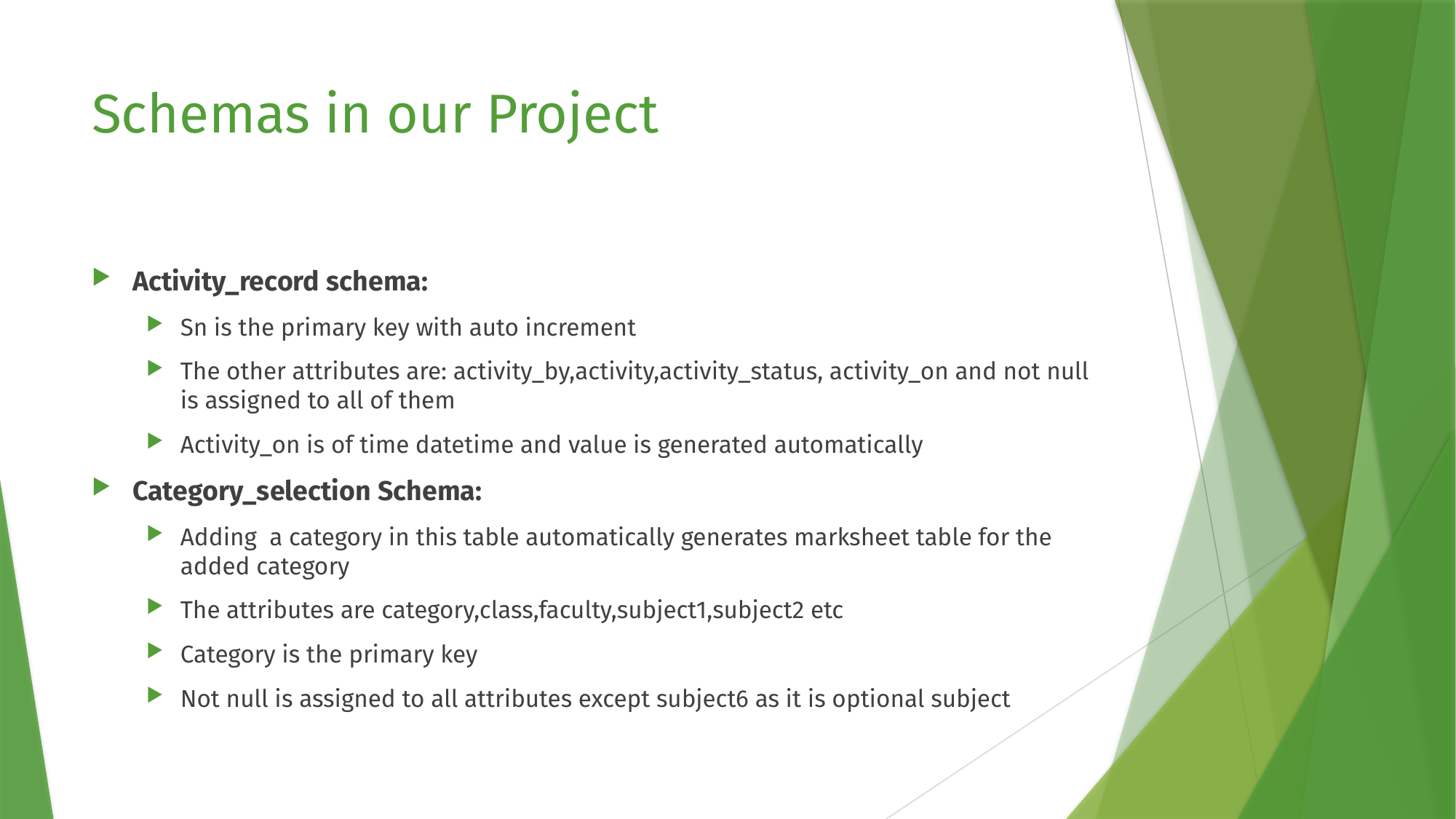

# Schemas in our Project
Activity_record schema:
Sn is the primary key with auto increment
The other attributes are: activity_by,activity,activity_status, activity_on and not null is assigned to all of them
Activity_on is of time datetime and value is generated automatically
Category_selection Schema:
Adding  a category in this table automatically generates marksheet table for the added category
The attributes are category,class,faculty,subject1,subject2 etc
Category is the primary key
Not null is assigned to all attributes except subject6 as it is optional subject